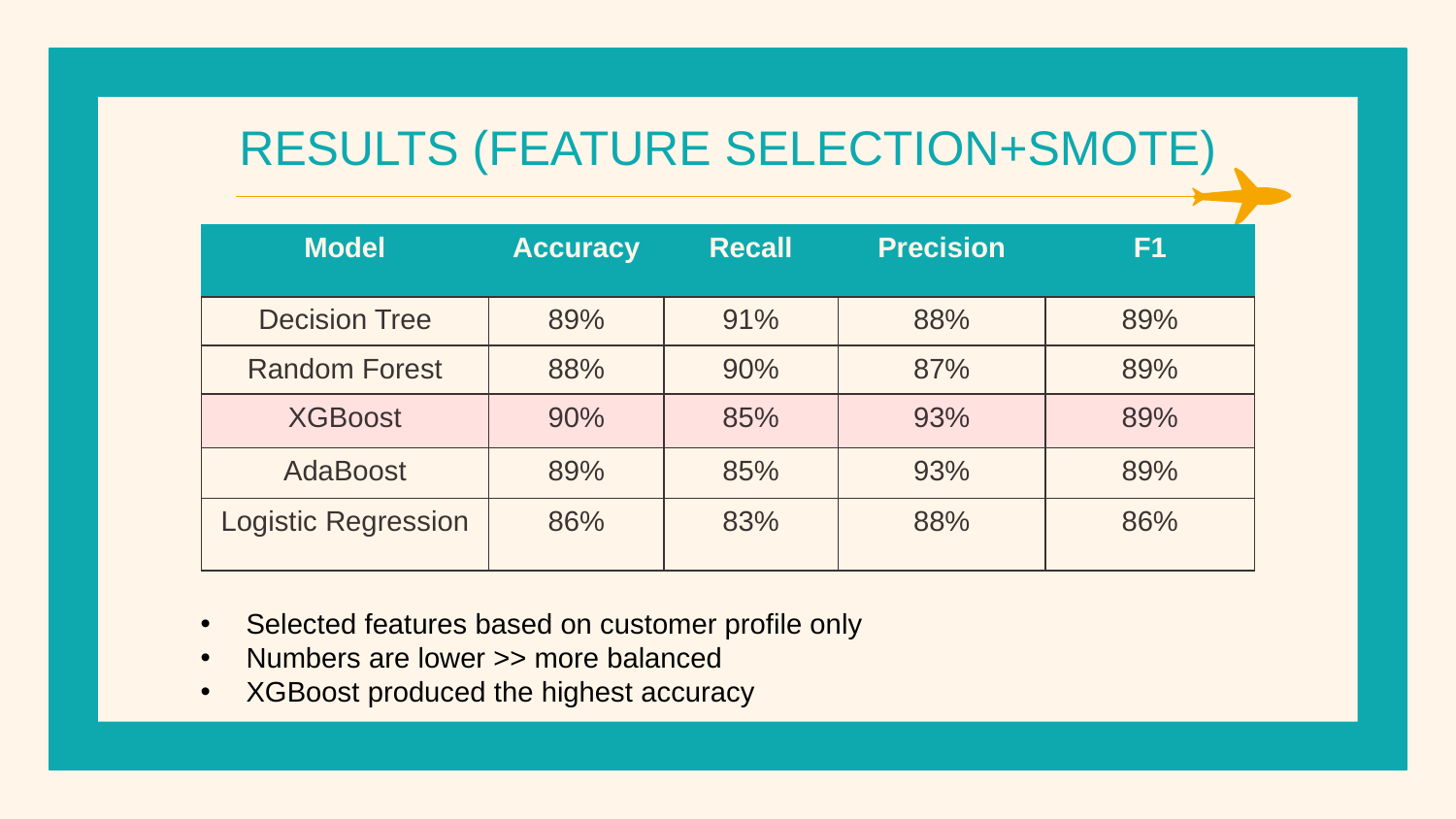

# RESULTS (FEATURE SELECTION+SMOTE)

| Model | Accuracy | Recall | Precision | F1 |
| --- | --- | --- | --- | --- |
| Decision Tree | 89% | 91% | 88% | 89% |
| Random Forest | 88% | 90% | 87% | 89% |
| XGBoost | 90% | 85% | 93% | 89% |
| AdaBoost | 89% | 85% | 93% | 89% |
| Logistic Regression | 86% | 83% | 88% | 86% |
Selected features based on customer profile only
Numbers are lower >> more balanced
XGBoost produced the highest accuracy